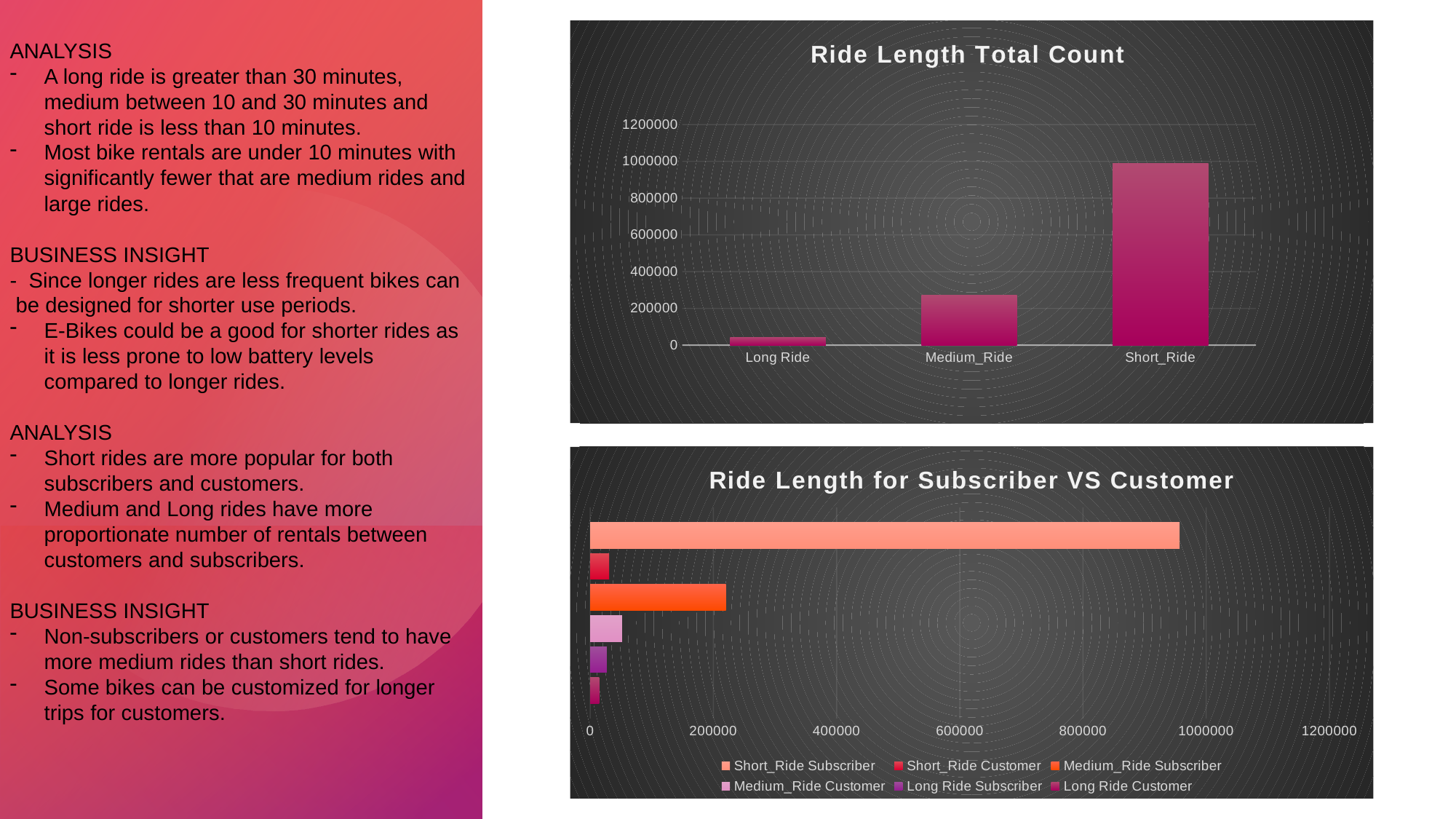

### Chart: Ride Length Total Count

| Category | Total |
|---|---|
| Long Ride | 41423.0 |
| Medium_Ride | 271887.0 |
| Short_Ride | 987544.0 |
ANALYSIS
A long ride is greater than 30 minutes, medium between 10 and 30 minutes and short ride is less than 10 minutes.
Most bike rentals are under 10 minutes with significantly fewer that are medium rides and large rides.

BUSINESS INSIGHT
-  Since longer rides are less frequent bikes can   be designed for shorter use periods.
E-Bikes could be a good for shorter rides as it is less prone to low battery levels compared to longer rides.

ANALYSIS
Short rides are more popular for both subscribers and customers.
Medium and Long rides have more proportionate number of rentals between customers and subscribers.

BUSINESS INSIGHT
Non-subscribers or customers tend to have more medium rides than short rides.
Some bikes can be customized for longer trips for customers.

### Chart: Ride Length for Subscriber VS Customer

| Category | Long Ride | Long Ride | Medium_Ride | Medium_Ride | Short_Ride | Short_Ride |
|---|---|---|---|---|---|---|
| number_bike_rentals | 14384.0 | 27039.0 | 51551.0 | 220336.0 | 30809.0 | 956735.0 |